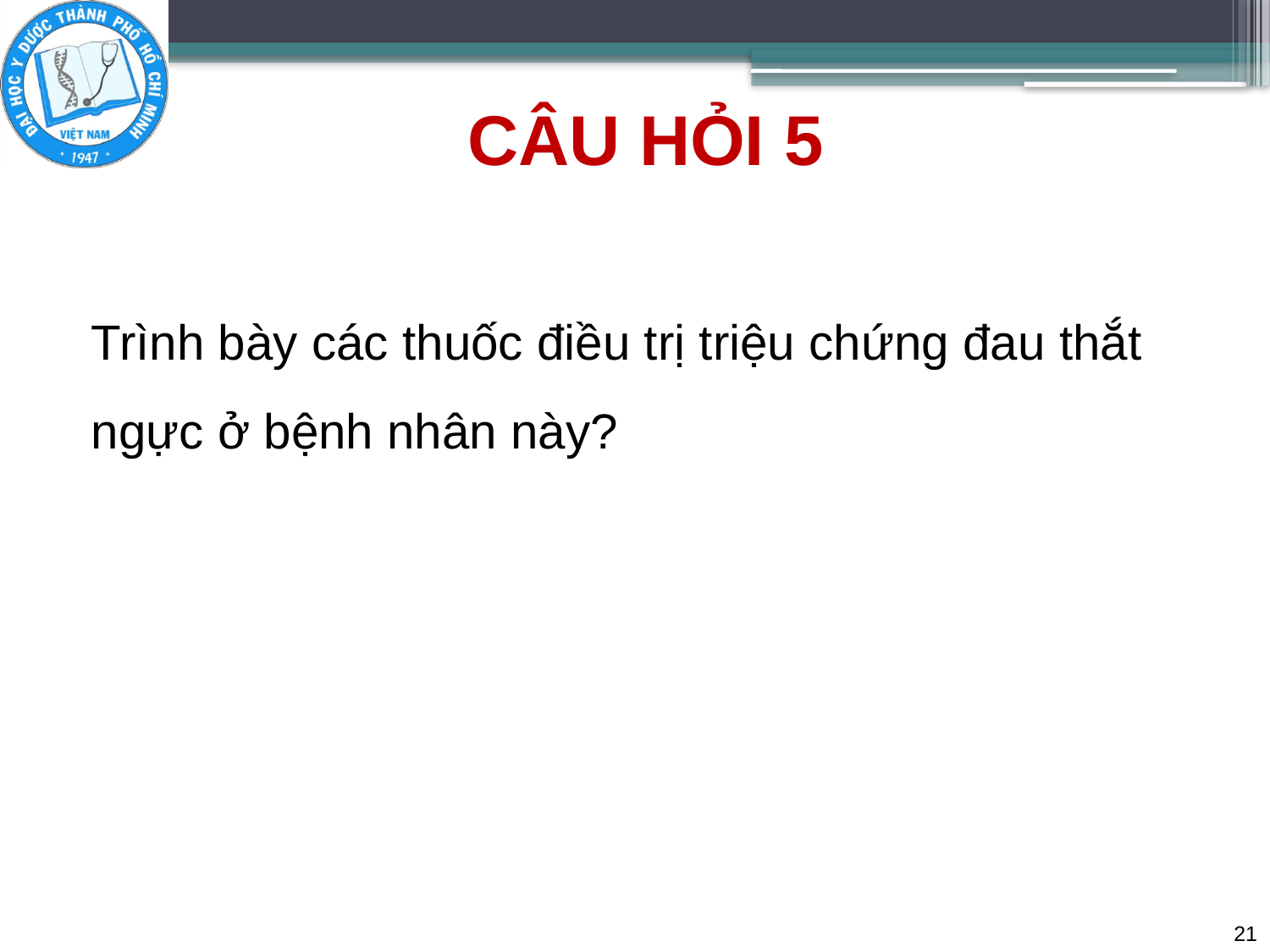

# CÂU HỎI 5
Trình bày các thuốc điều trị triệu chứng đau thắt ngực ở bệnh nhân này?

21